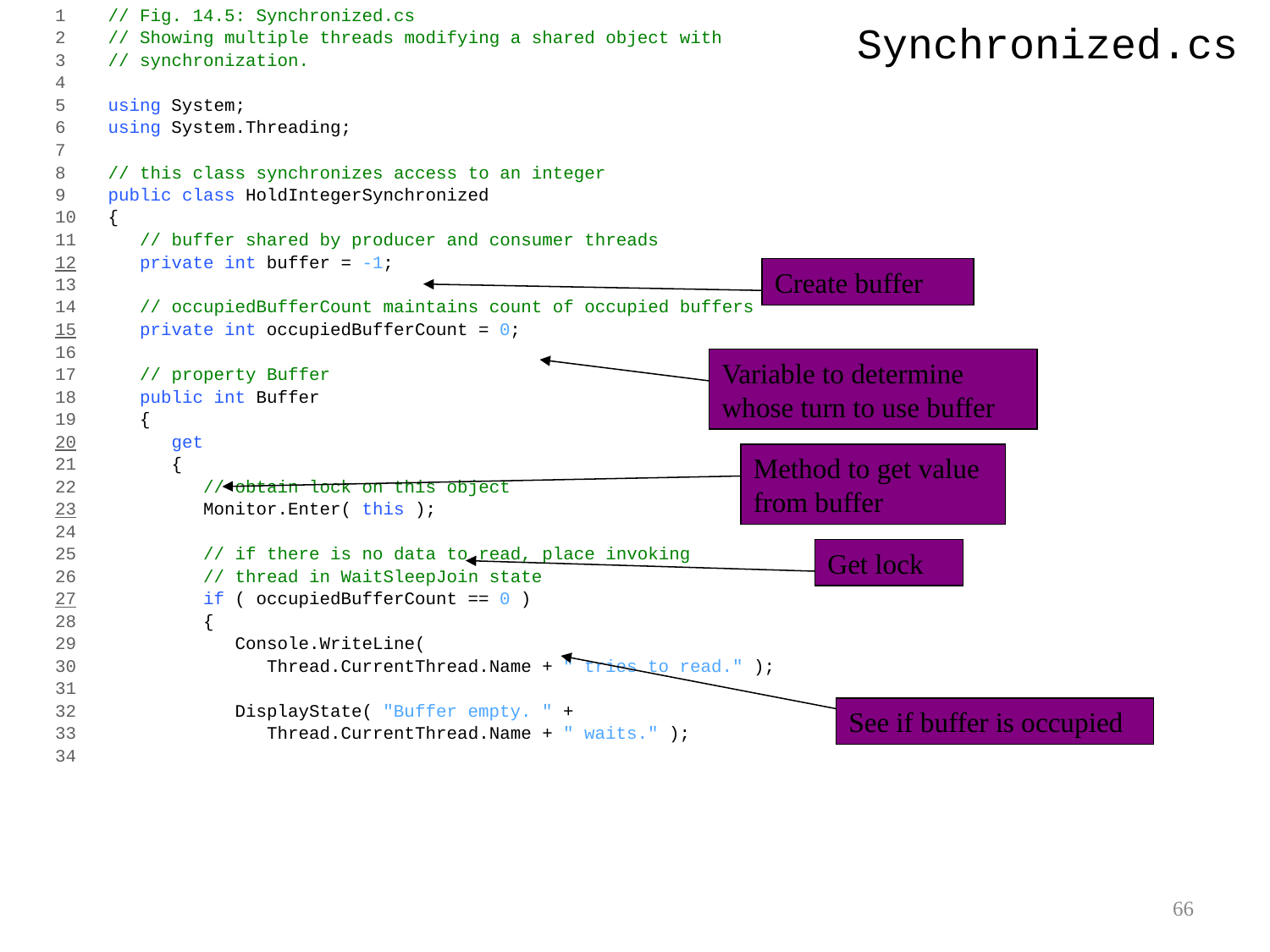

1    // Fig. 14.5: Synchronized.cs
2    // Showing multiple threads modifying a shared object with
3    // synchronization.
4
5    using System;
6    using System.Threading;
7
8    // this class synchronizes access to an integer
9    public class HoldIntegerSynchronized
10   {
11      // buffer shared by producer and consumer threads
12      private int buffer = -1;
13
14      // occupiedBufferCount maintains count of occupied buffers
15      private int occupiedBufferCount = 0;
16
17      // property Buffer
18      public int Buffer
19      {
20         get
21         {
22            // obtain lock on this object
23            Monitor.Enter( this );
24
25            // if there is no data to read, place invoking
26            // thread in WaitSleepJoin state
27            if ( occupiedBufferCount == 0 )
28            {
29               Console.WriteLine(
30                  Thread.CurrentThread.Name + " tries to read." );
31
32               DisplayState( "Buffer empty. " +
33                  Thread.CurrentThread.Name + " waits." );
34
# Synchronized.cs
Create buffer

Variable to determine whose turn to use buffer

Method to get value from buffer

Get lock

See if buffer is occupied
66